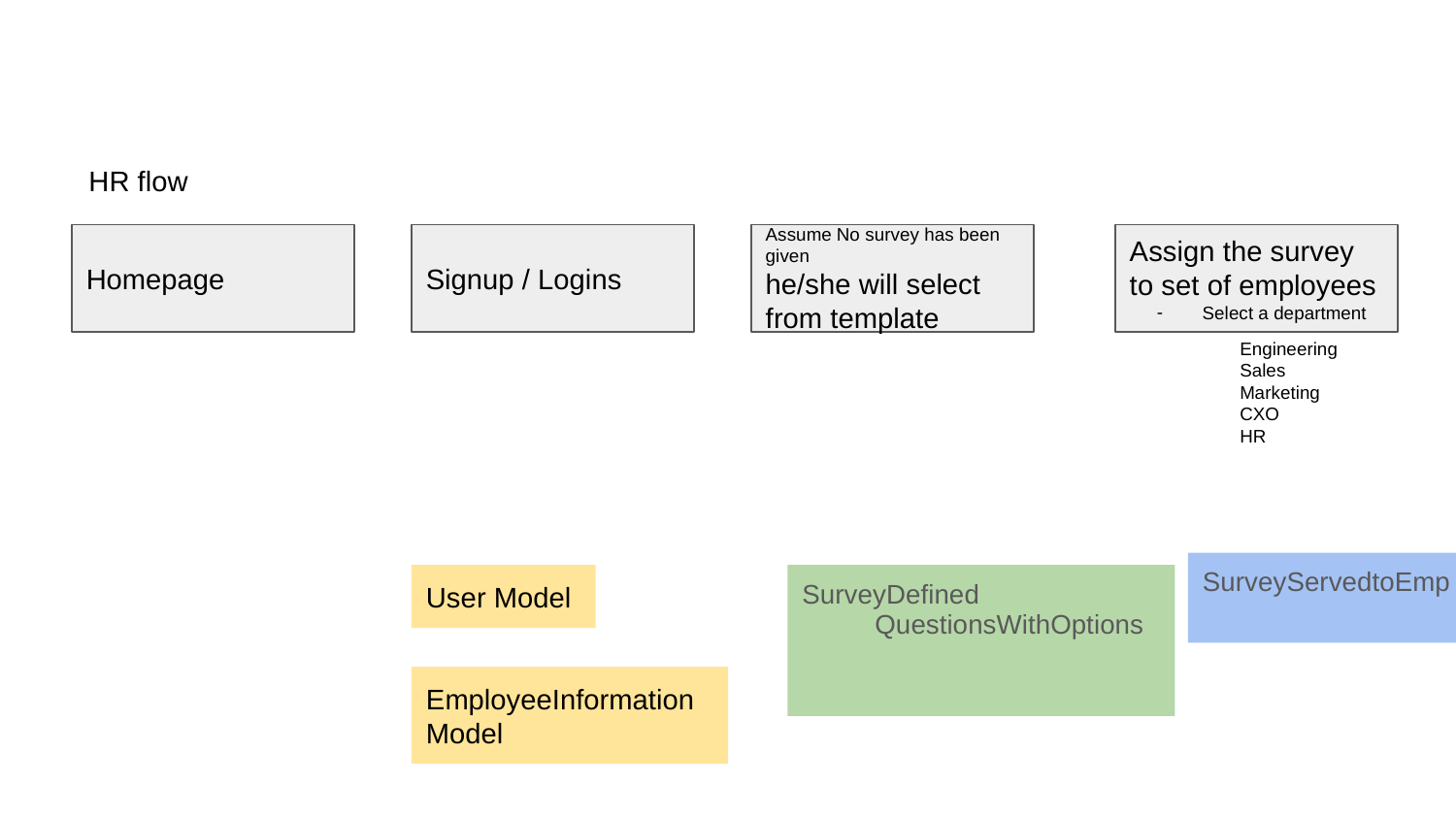

HR flow
Homepage
Signup / Logins
Assume No survey has been given
he/she will select from template
Assign the survey to set of employees
Select a department
Engineering
Sales
Marketing
CXO
HR
SurveyServedtoEmp

User Model
SurveyDefined
QuestionsWithOptions

EmployeeInformation Model